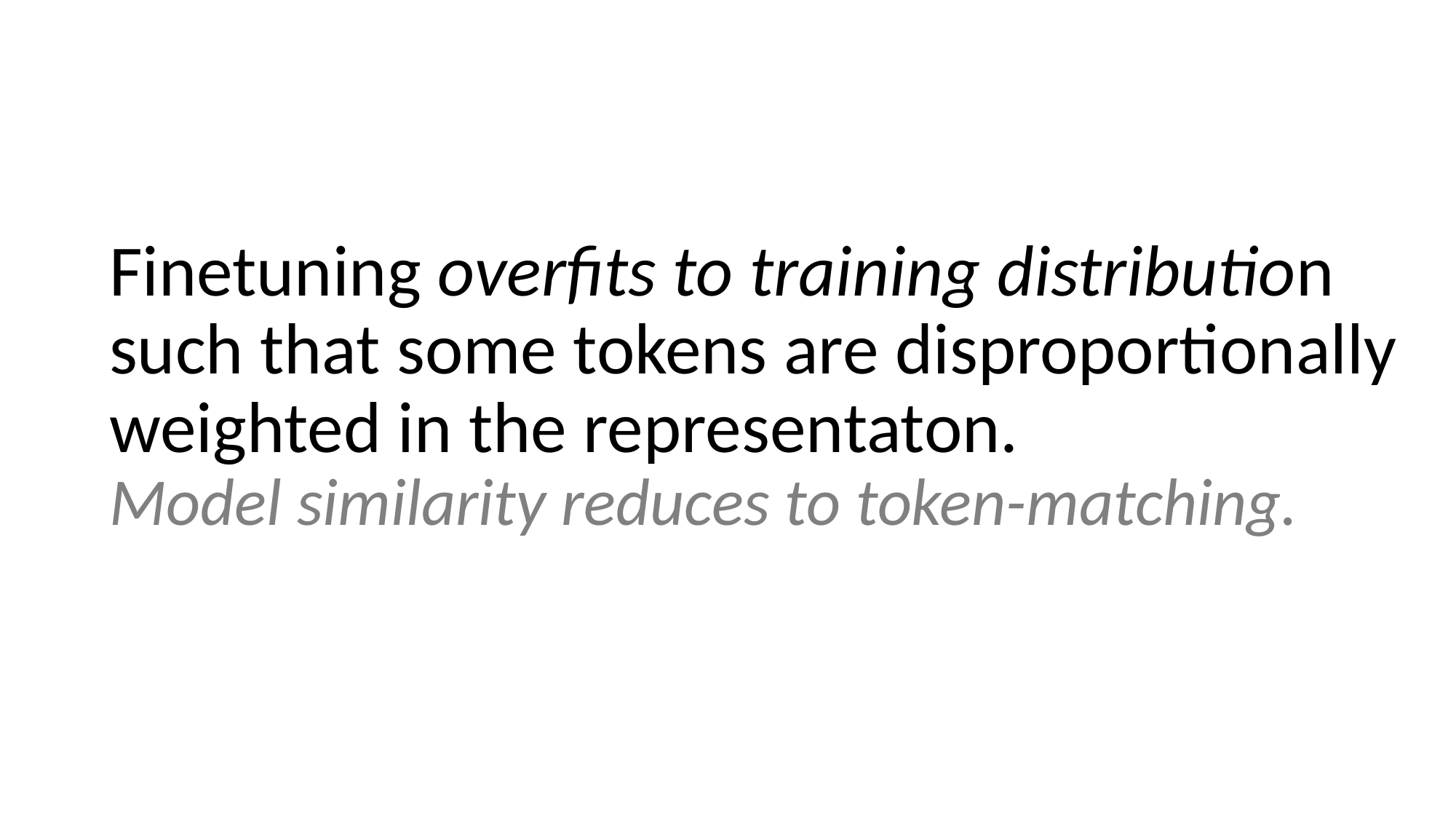

# Finetuning overfits to training distribution such that some tokens are disproportionally weighted in the representaton. Model similarity reduces to token-matching.